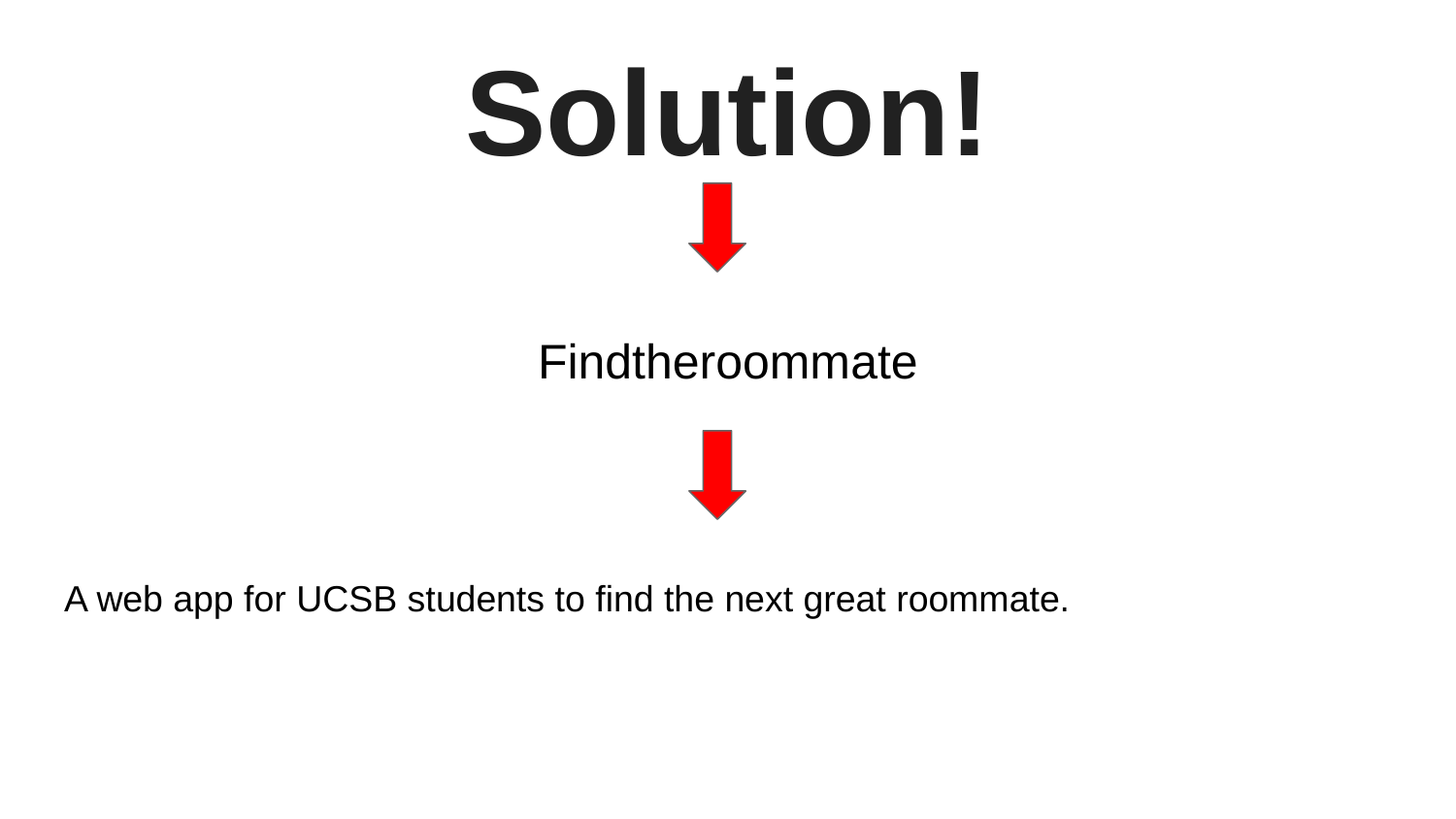

# Solution!

Findtheroommate

A web app for UCSB students to find the next great roommate.